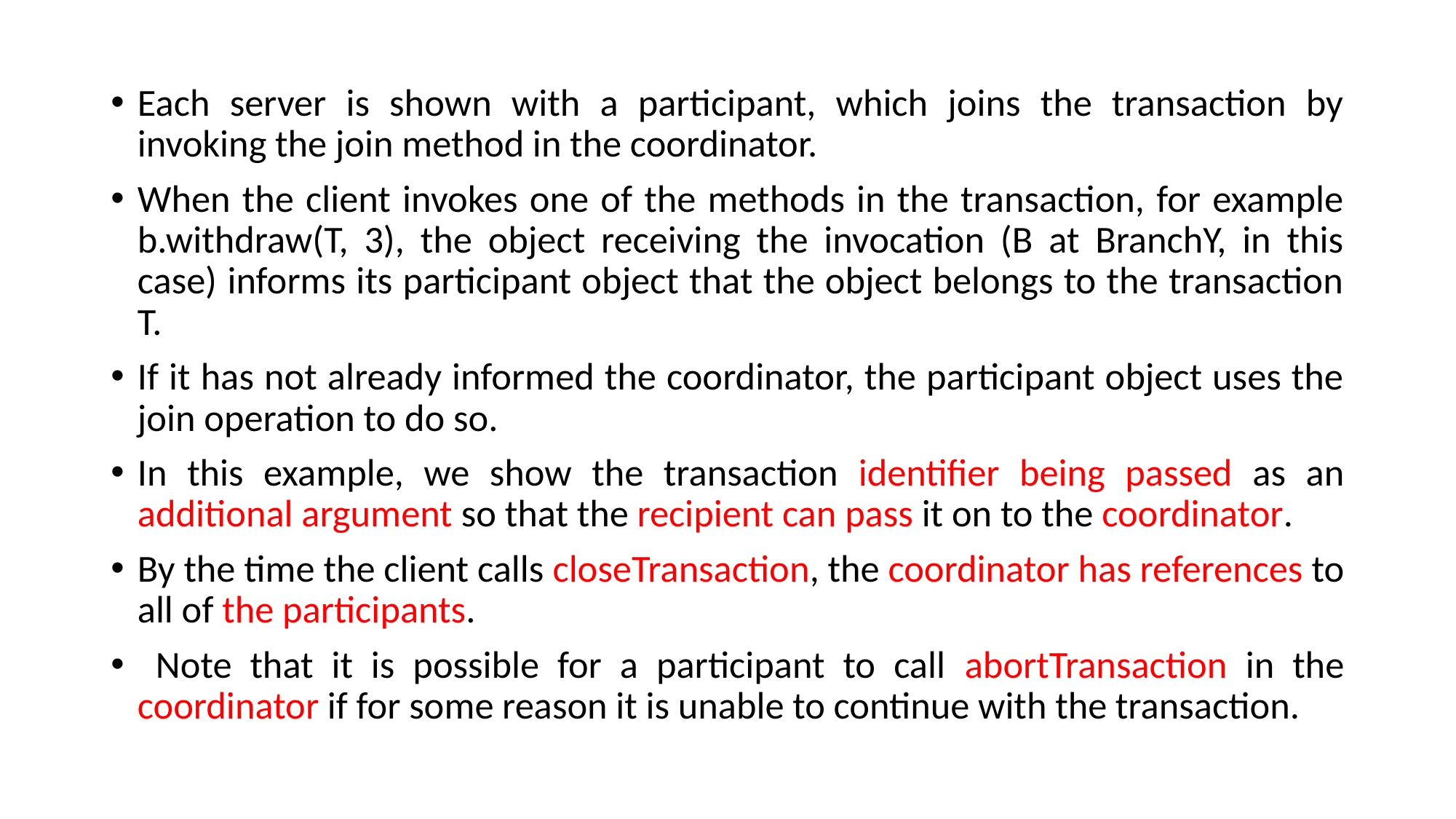

Each server is shown with a participant, which joins the transaction by invoking the join method in the coordinator.
When the client invokes one of the methods in the transaction, for example b.withdraw(T, 3), the object receiving the invocation (B at BranchY, in this case) informs its participant object that the object belongs to the transaction T.
If it has not already informed the coordinator, the participant object uses the join operation to do so.
In this example, we show the transaction identifier being passed as an additional argument so that the recipient can pass it on to the coordinator.
By the time the client calls closeTransaction, the coordinator has references to all of the participants.
 Note that it is possible for a participant to call abortTransaction in the coordinator if for some reason it is unable to continue with the transaction.